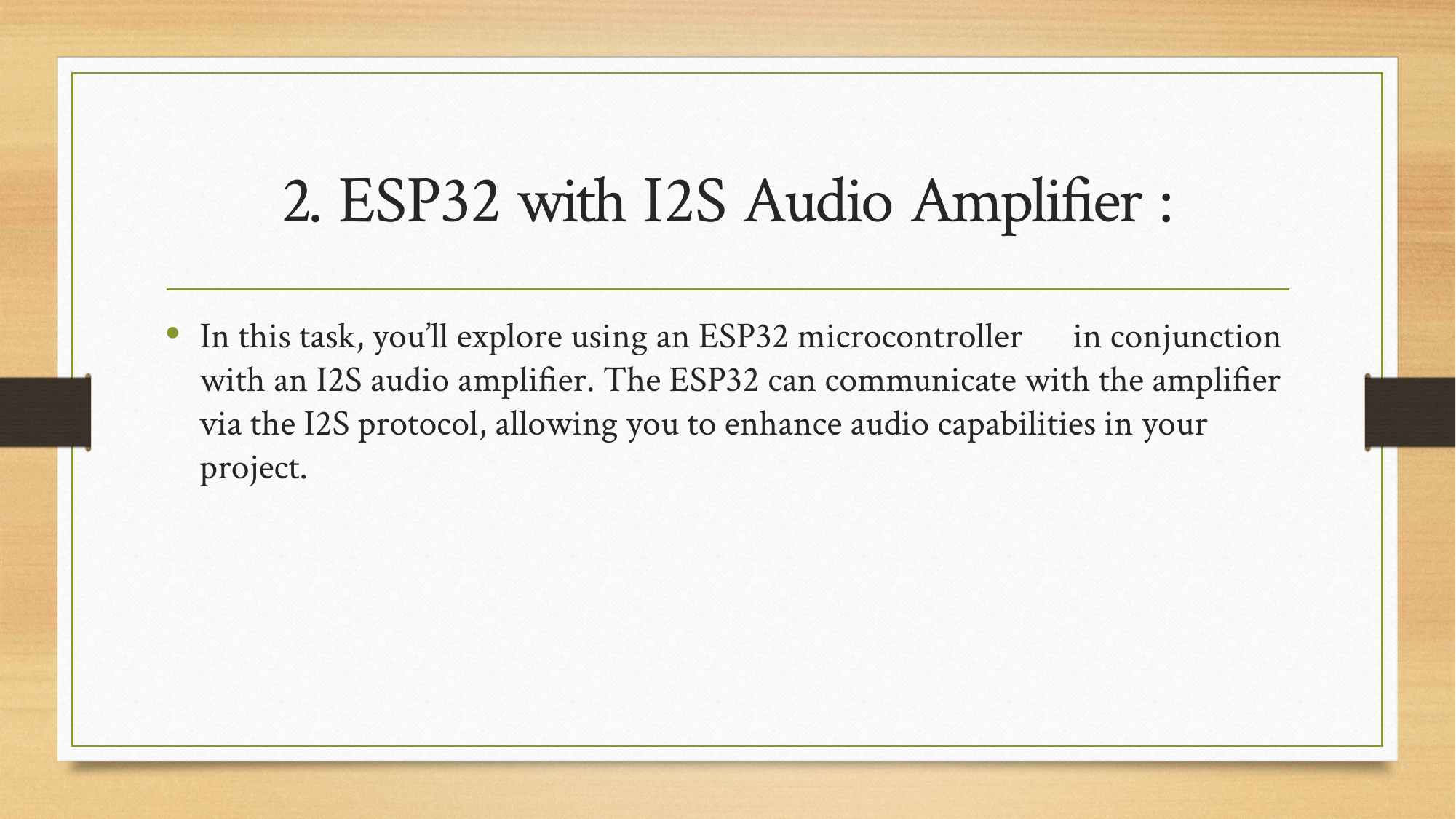

# 2. ESP32 with I2S Audio Amplifier :
In this task, you’ll explore using an ESP32 microcontroller 	in conjunction with an I2S audio amplifier. The ESP32 can communicate with the amplifier via the I2S protocol, allowing you to enhance audio capabilities in your project.